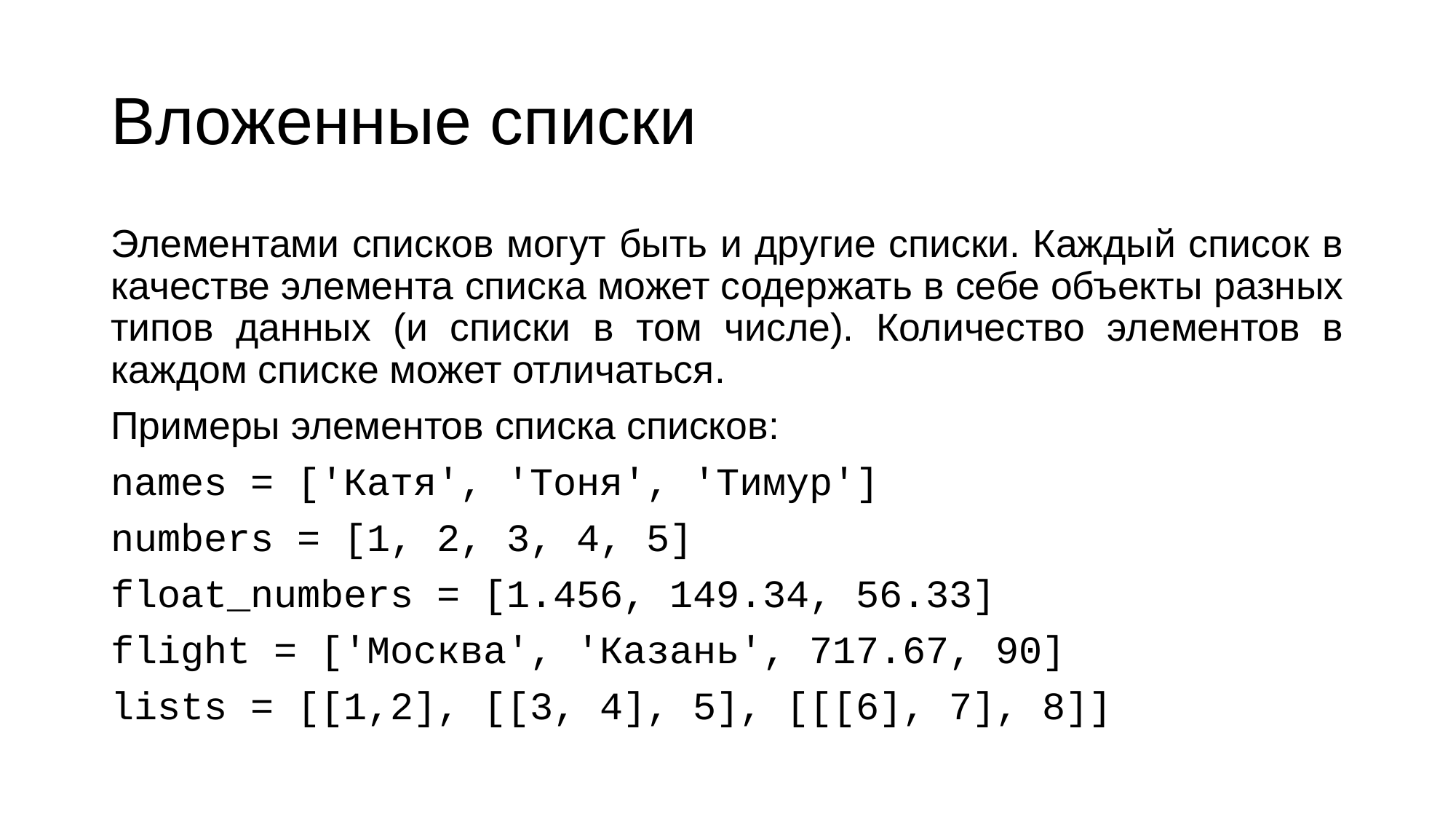

# Вложенные списки
Элементами списков могут быть и другие списки. Каждый список в качестве элемента списка может содержать в себе объекты разных типов данных (и списки в том числе). Количество элементов в каждом списке может отличаться.
Примеры элементов списка списков:
names = ['Катя', 'Тоня', 'Тимур']
numbers = [1, 2, 3, 4, 5]
float_numbers = [1.456, 149.34, 56.33]
flight = ['Москва', 'Казань', 717.67, 90]
lists = [[1,2], [[3, 4], 5], [[[6], 7], 8]]